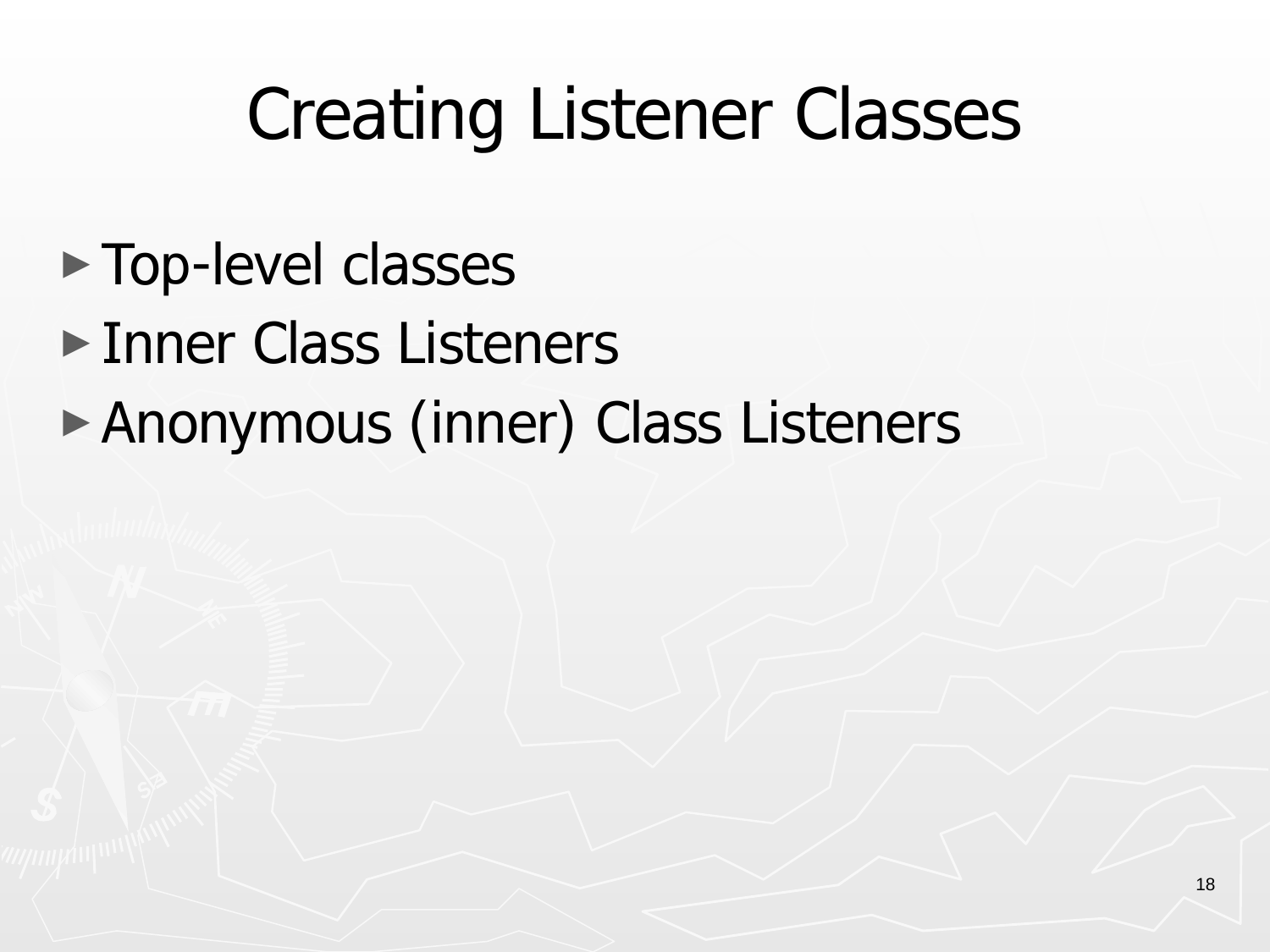

# Creating Listener Classes
Top-level classes
Inner Class Listeners
Anonymous (inner) Class Listeners
18